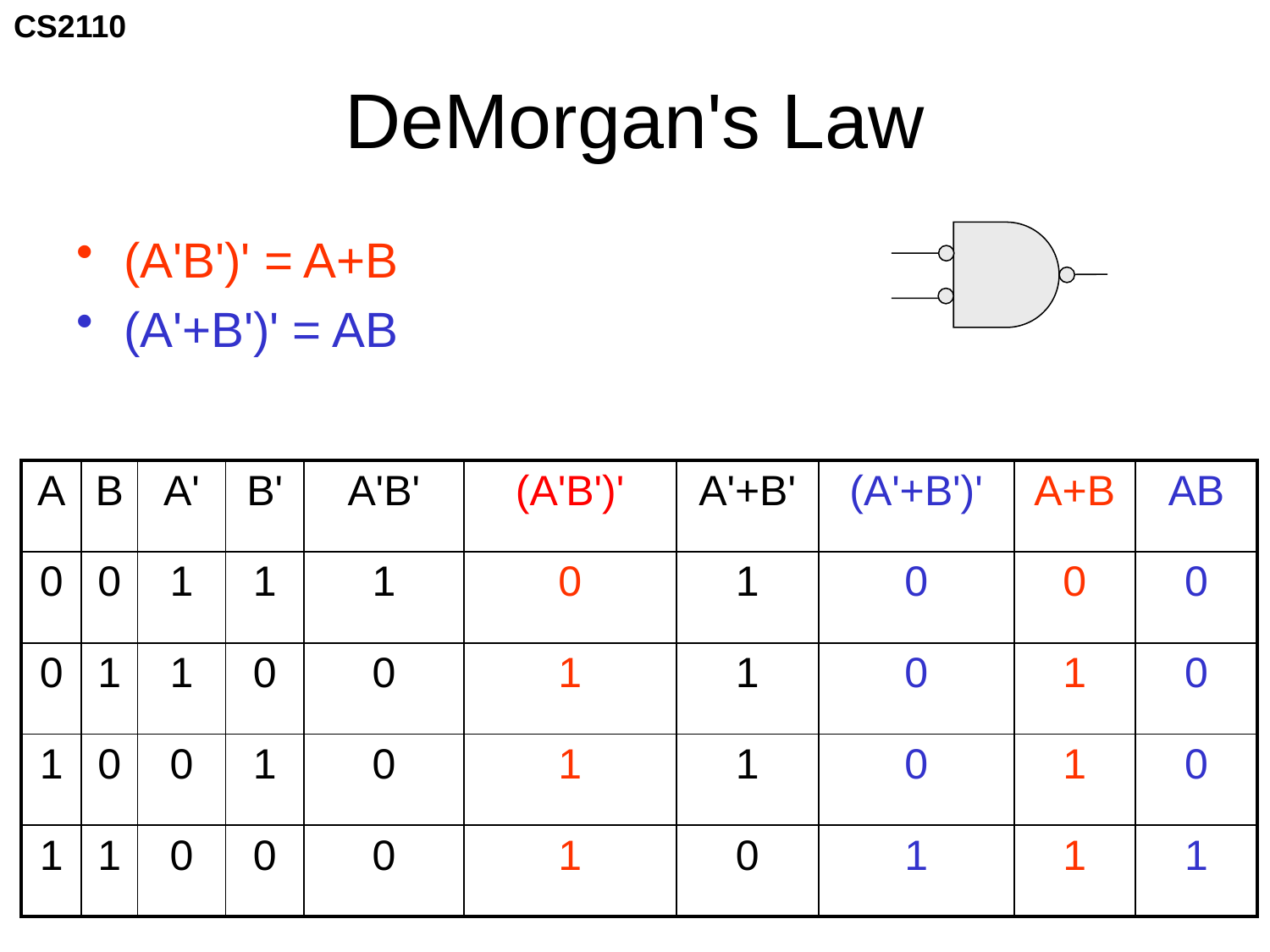

# DeMorgan's Law
(A'B')' = A+B
(A'+B')' = AB

| A | B | A' | B' | A'B' | (A'B')' | A'+B' | (A'+B')' | A+B | AB |
| --- | --- | --- | --- | --- | --- | --- | --- | --- | --- |
| 0 | 0 | 1 | 1 | 1 | 0 | 1 | 0 | 0 | 0 |
| 0 | 1 | 1 | 0 | 0 | 1 | 1 | 0 | 1 | 0 |
| 1 | 0 | 0 | 1 | 0 | 1 | 1 | 0 | 1 | 0 |
| 1 | 1 | 0 | 0 | 0 | 1 | 0 | 1 | 1 | 1 |